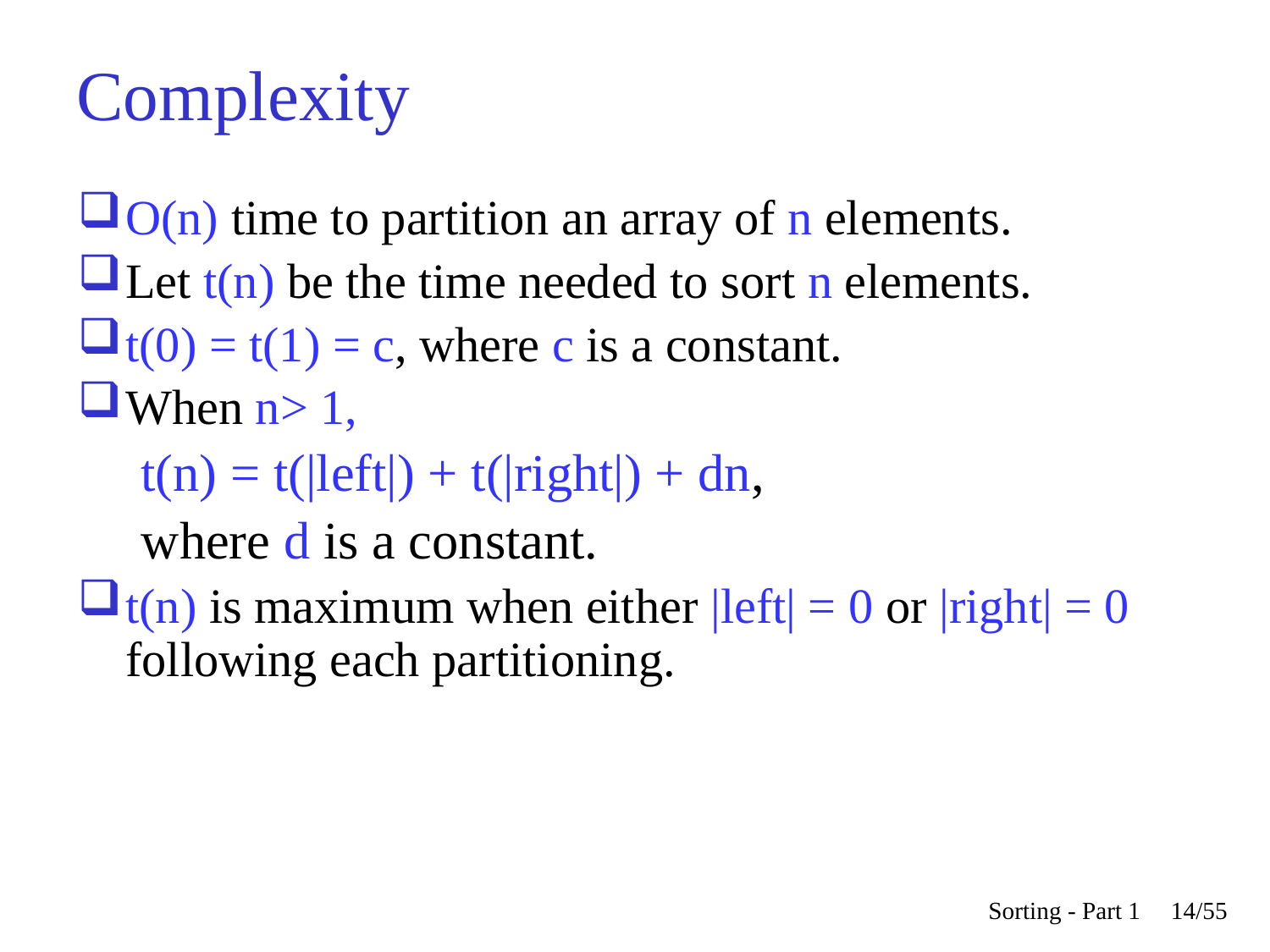

# Complexity
O(n) time to partition an array of n elements.
Let t(n) be the time needed to sort n elements.
t(0) = t(1) = c, where c is a constant.
When n> 1,
t(n) = t(|left|) + t(|right|) + dn,
where d is a constant.
t(n) is maximum when either |left| = 0 or |right| = 0 following each partitioning.
Sorting - Part 1
14/55